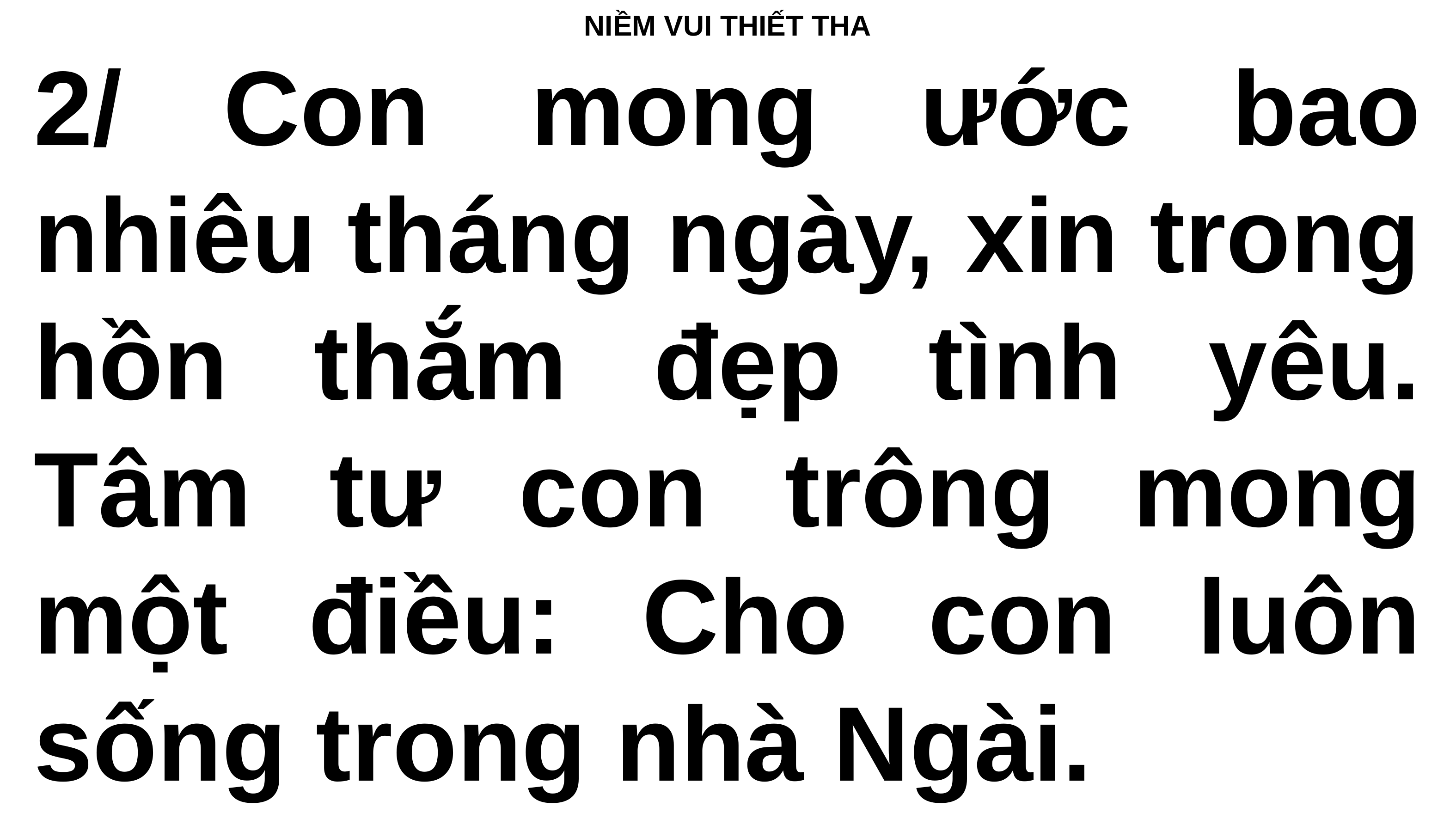

# NIỀM VUI THIẾT THA
2/ Con mong ước bao nhiêu tháng ngày, xin trong hồn thắm đẹp tình yêu. Tâm tư con trông mong một điều: Cho con luôn sống trong nhà Ngài.